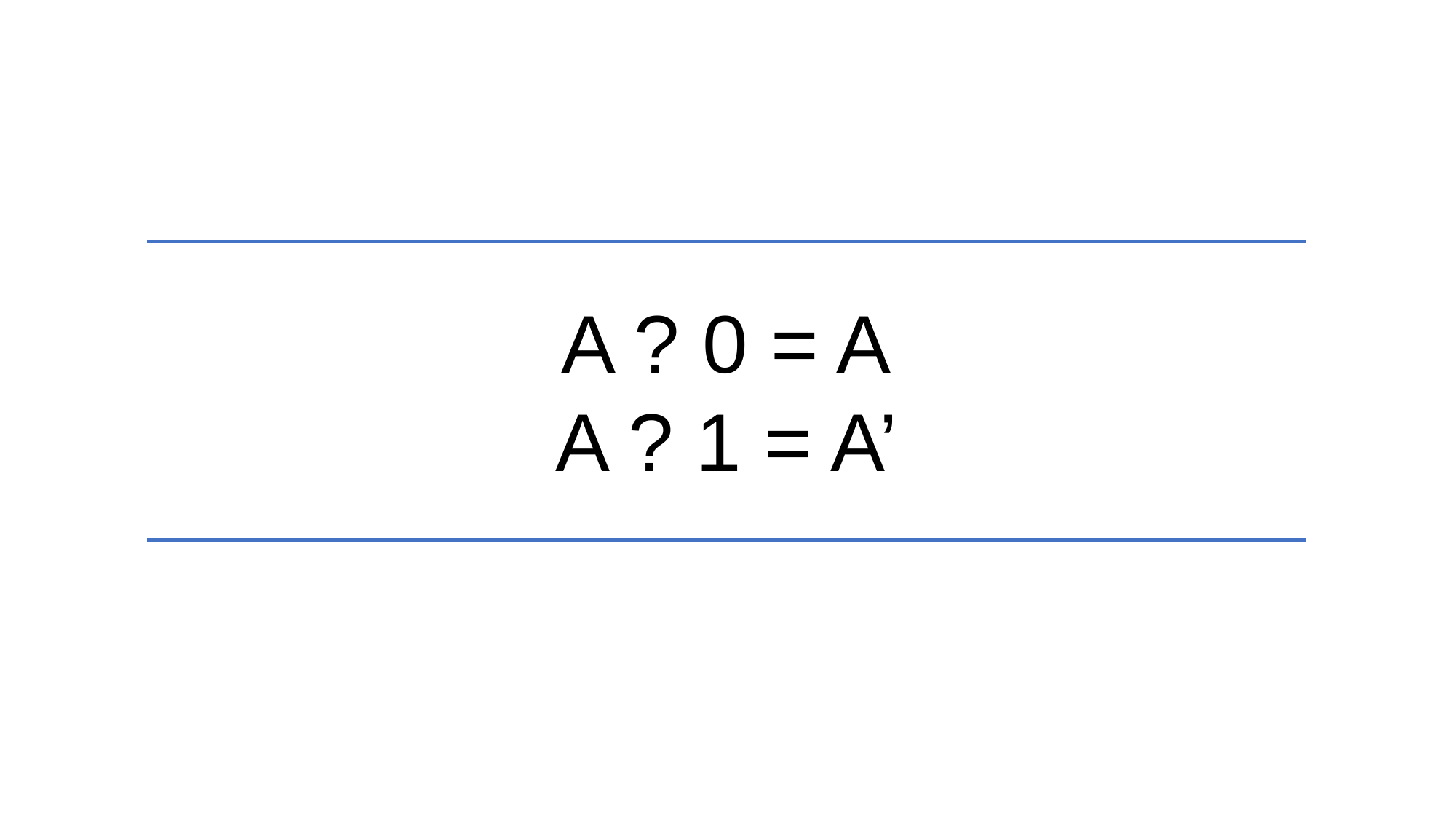

A ? 0 = A
A ? 1 = A’